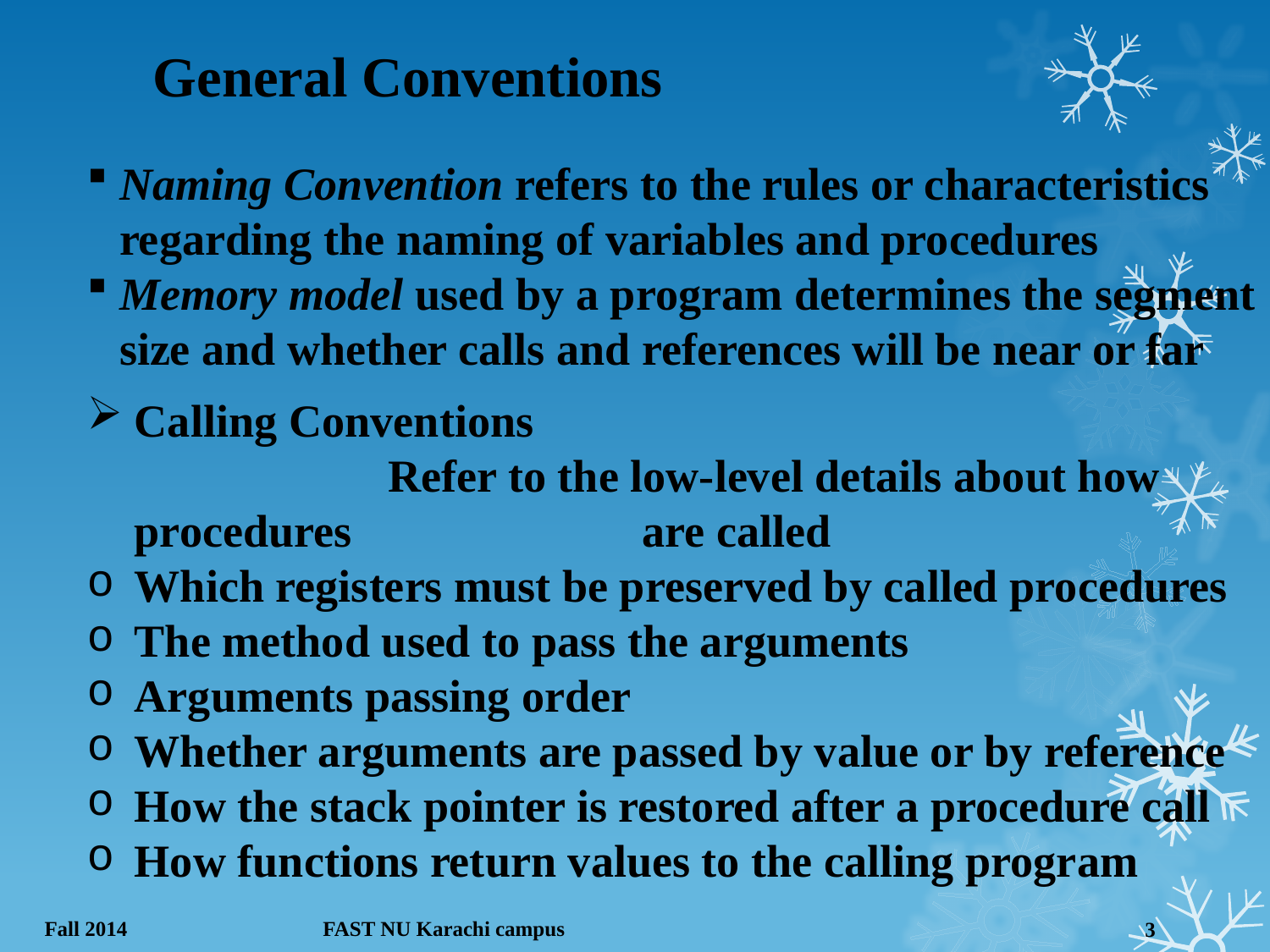

# General Conventions
Naming Convention refers to the rules or characteristics regarding the naming of variables and procedures
Memory model used by a program determines the segment size and whether calls and references will be near or far

Calling Conventions
			Refer to the low-level details about how procedures 			are called
Which registers must be preserved by called procedures
The method used to pass the arguments
Arguments passing order
Whether arguments are passed by value or by reference
How the stack pointer is restored after a procedure call
How functions return values to the calling program

Fall 2014                                     FAST NU Karachi campus
3